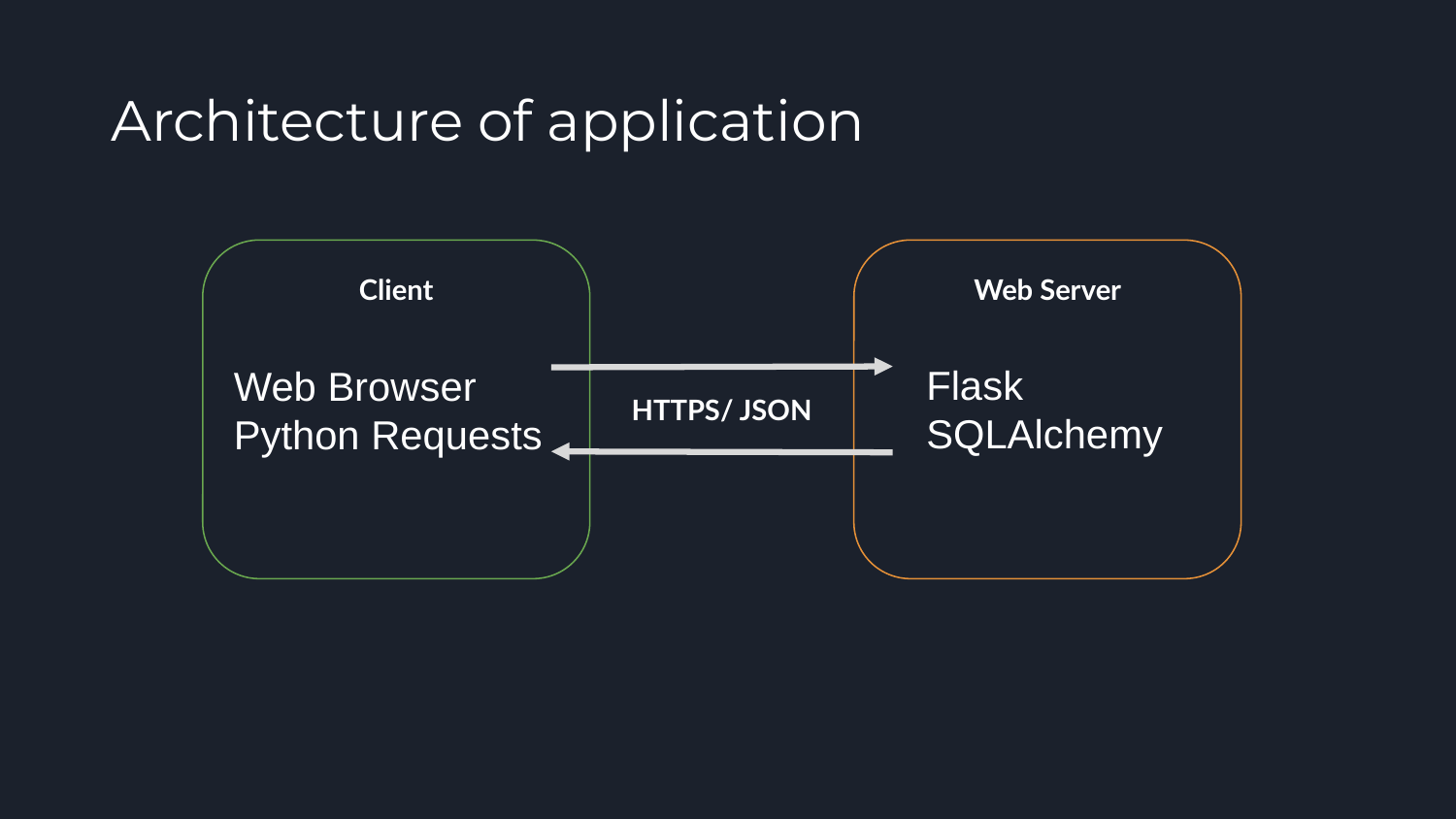

# Architecture of application
Web Browser
Python Requests

Client
Web Server
Flask
SQLAlchemy
HTTPS/ JSON